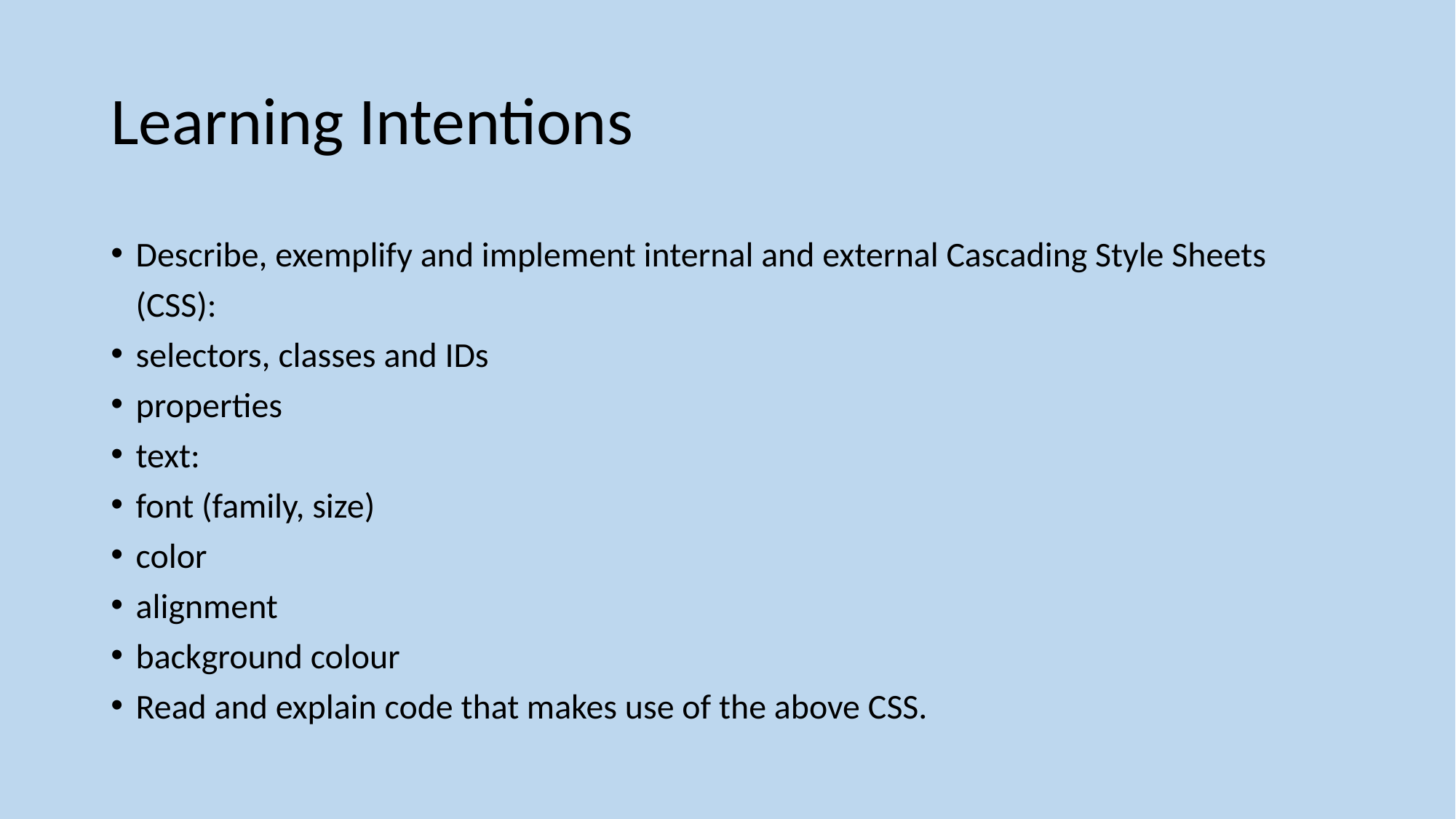

# Learning Intentions
Describe, exemplify and implement internal and external Cascading Style Sheets (CSS):
selectors, classes and IDs
properties
text:
font (family, size)
color
alignment
background colour
Read and explain code that makes use of the above CSS.